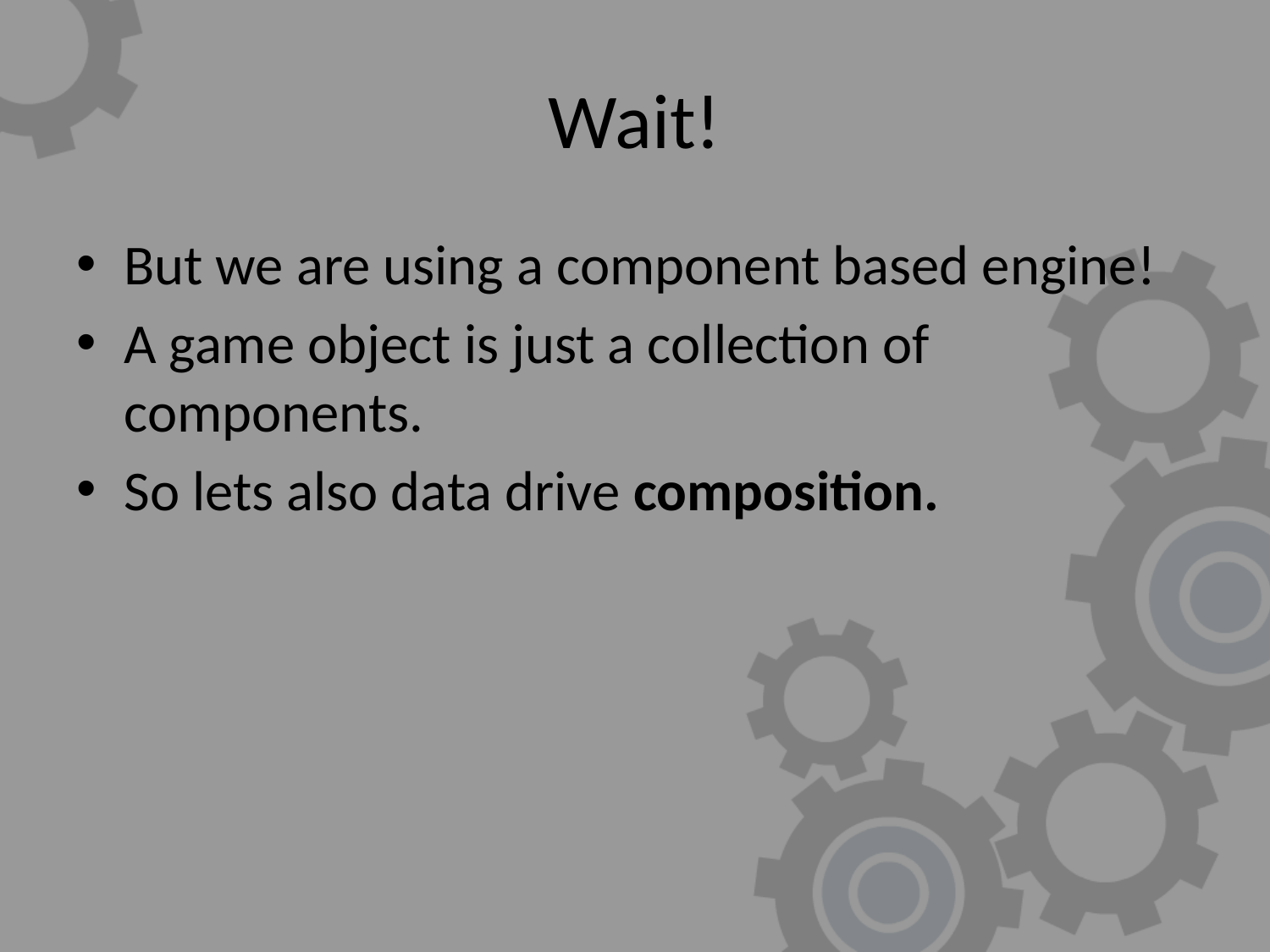

# Wait!
But we are using a component based engine!
A game object is just a collection of components.
So lets also data drive composition.